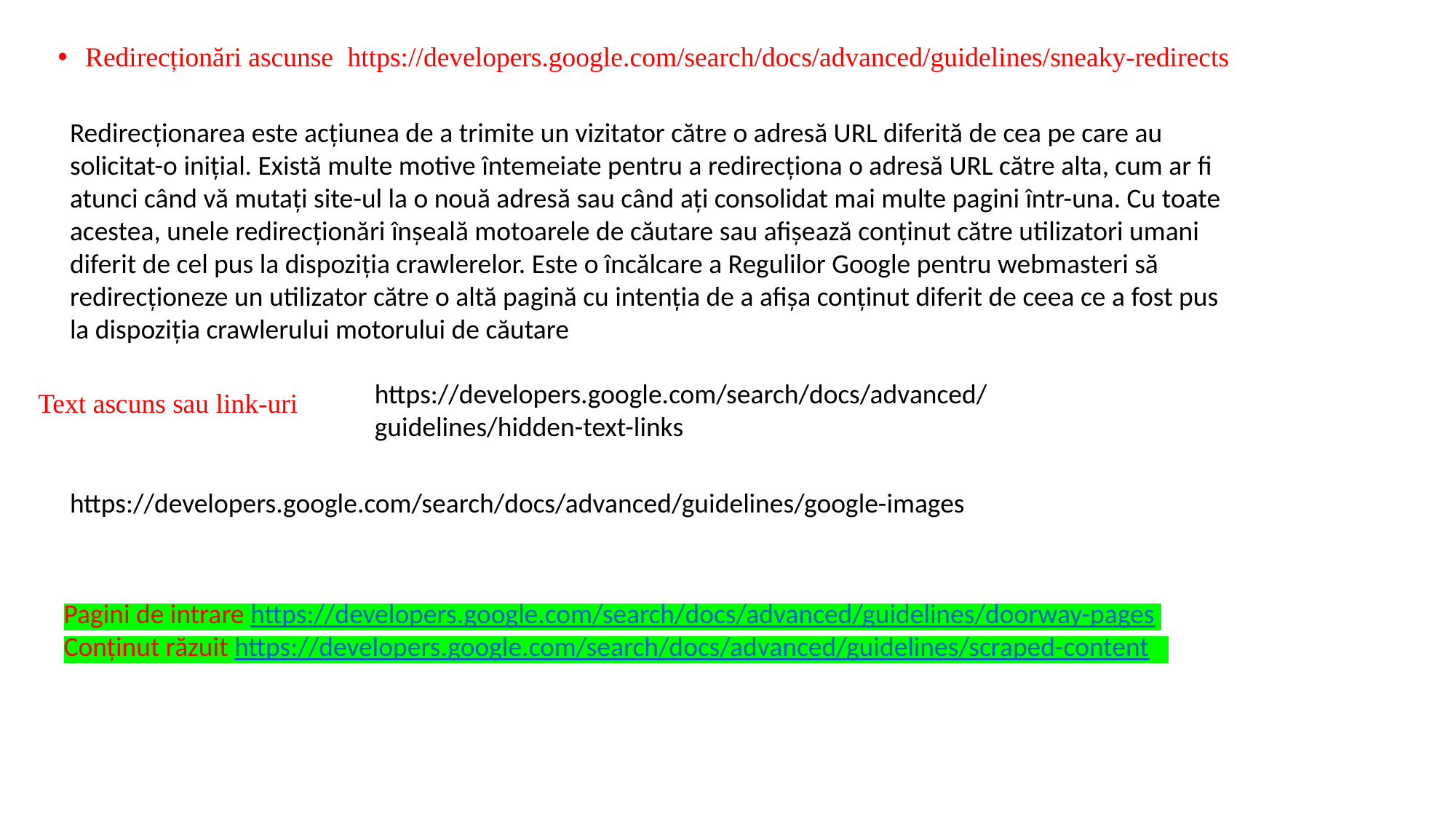

Redirecționări ascunse  https://developers.google.com/search/docs/advanced/guidelines/sneaky-redirects

Redirecționarea este acțiunea de a trimite un vizitator către o adresă URL diferită de cea pe care au solicitat-o ​​inițial. Există multe motive întemeiate pentru a redirecționa o adresă URL către alta, cum ar fi atunci când vă mutați site-ul la o nouă adresă sau când ați consolidat mai multe pagini într-una. Cu toate acestea, unele redirecționări înșeală motoarele de căutare sau afișează conținut către utilizatori umani diferit de cel pus la dispoziția crawlerelor. Este o încălcare a Regulilor Google pentru webmasteri să redirecționeze un utilizator către o altă pagină cu intenția de a afișa conținut diferit de ceea ce a fost pus la dispoziția crawlerului motorului de căutare
https://developers.google.com/search/docs/advanced/guidelines/hidden-text-links
Text ascuns sau link-uri
https://developers.google.com/search/docs/advanced/guidelines/google-images
Pagini de intrare https://developers.google.com/search/docs/advanced/guidelines/doorway-pages
Conținut răzuit https://developers.google.com/search/docs/advanced/guidelines/scraped-content